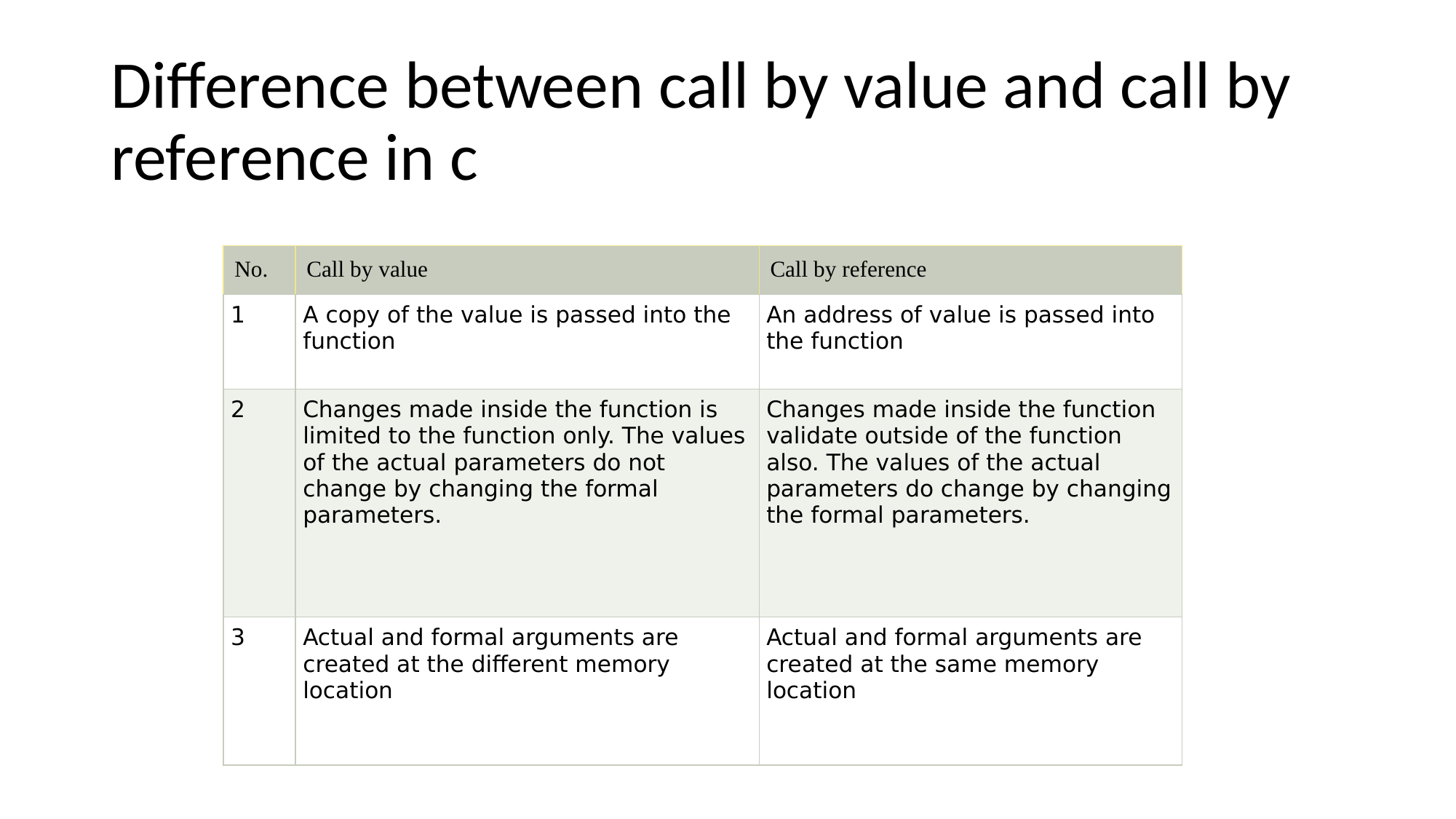

# Difference between call by value and call by reference in c
| No. | Call by value | Call by reference |
| --- | --- | --- |
| 1 | A copy of the value is passed into the function | An address of value is passed into the function |
| 2 | Changes made inside the function is limited to the function only. The values of the actual parameters do not change by changing the formal parameters. | Changes made inside the function validate outside of the function also. The values of the actual parameters do change by changing the formal parameters. |
| 3 | Actual and formal arguments are created at the different memory location | Actual and formal arguments are created at the same memory location |